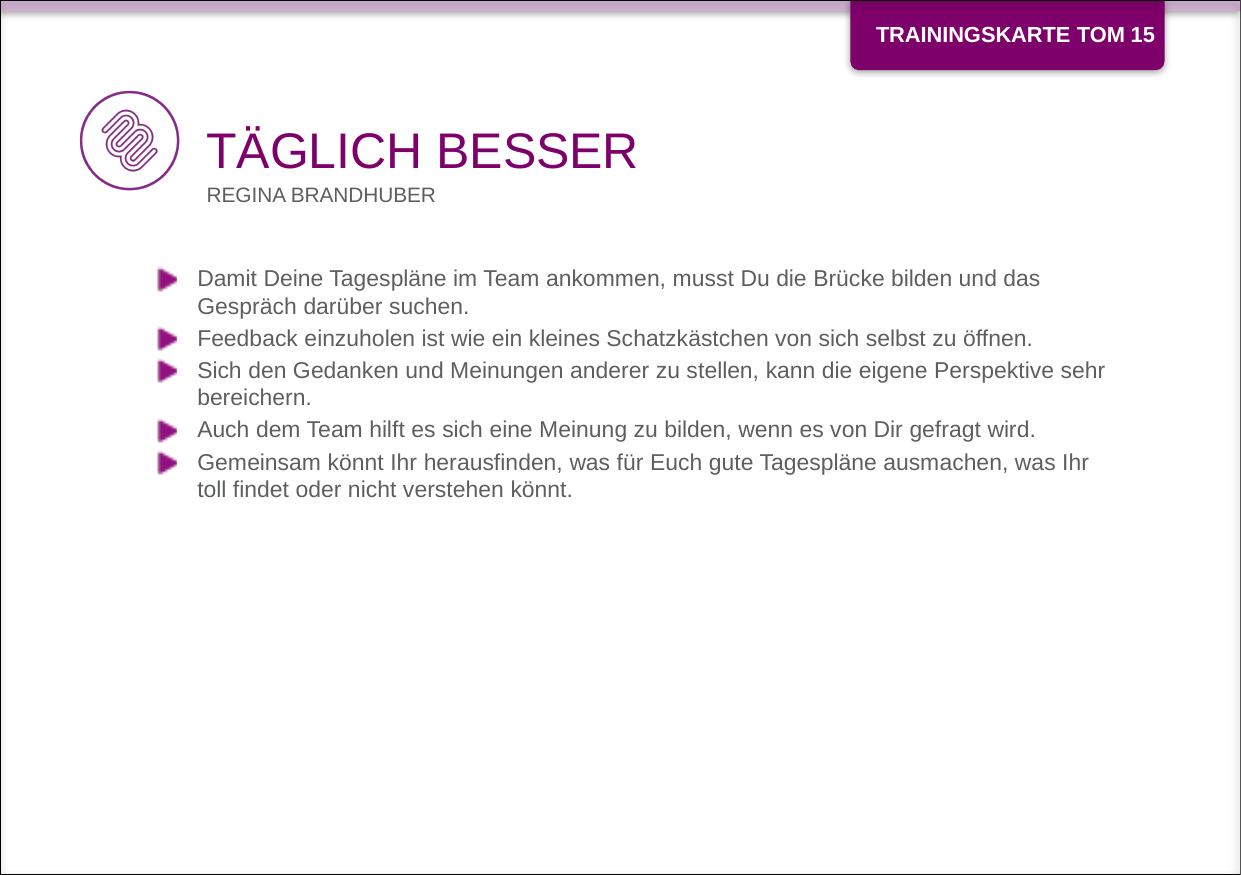

# TÄGLICH BESSER
Damit Deine Tagespläne im Team ankommen, musst Du die Brücke bilden und das Gespräch darüber suchen.
Feedback einzuholen ist wie ein kleines Schatzkästchen von sich selbst zu öffnen.
Sich den Gedanken und Meinungen anderer zu stellen, kann die eigene Perspektive sehr bereichern.
Auch dem Team hilft es sich eine Meinung zu bilden, wenn es von Dir gefragt wird.
Gemeinsam könnt Ihr herausfinden, was für Euch gute Tagespläne ausmachen, was Ihr toll findet oder nicht verstehen könnt.